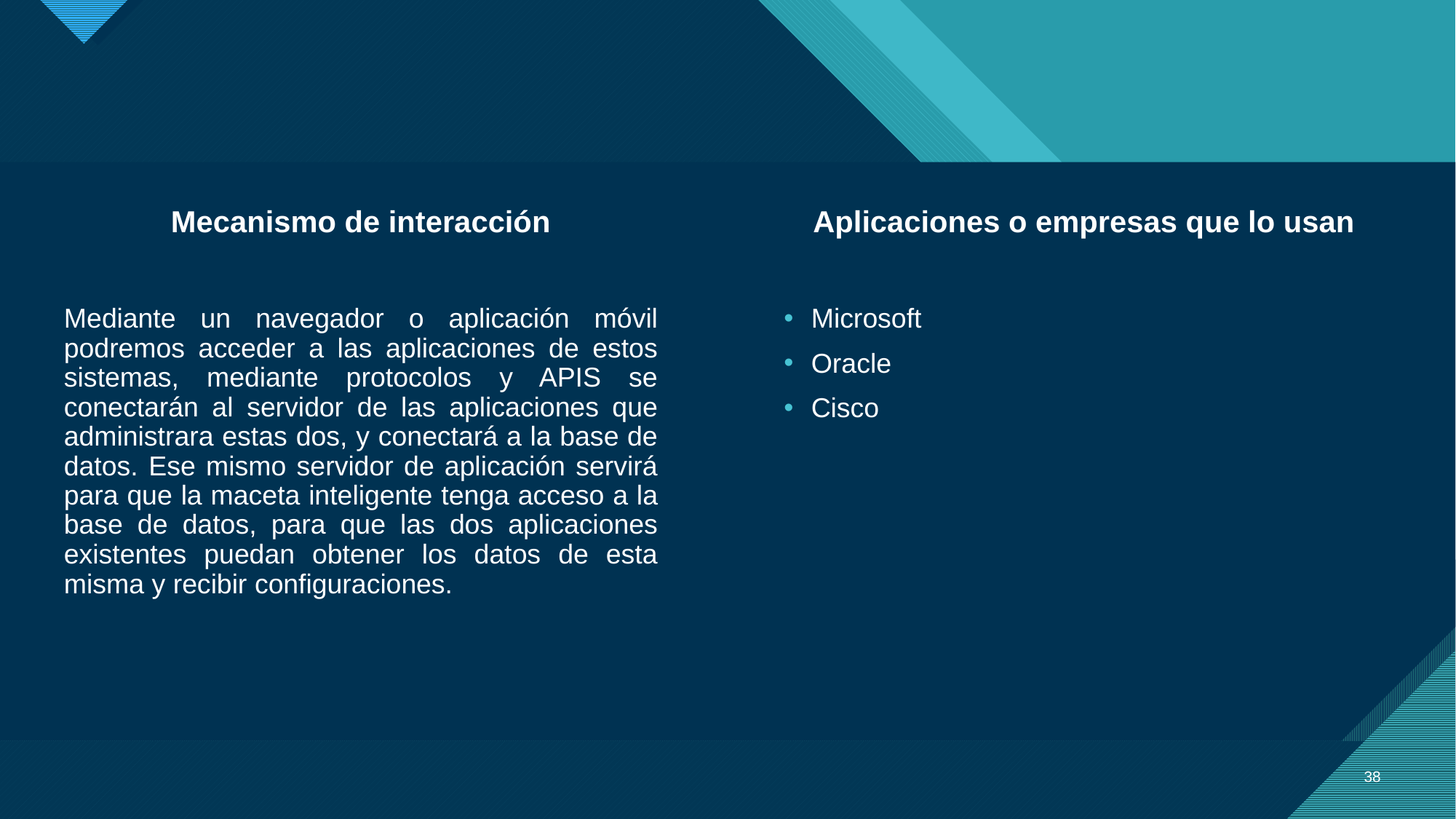

Mecanismo de interacción
Aplicaciones o empresas que lo usan
Mediante un navegador o aplicación móvil podremos acceder a las aplicaciones de estos sistemas, mediante protocolos y APIS se conectarán al servidor de las aplicaciones que administrara estas dos, y conectará a la base de datos. Ese mismo servidor de aplicación servirá para que la maceta inteligente tenga acceso a la base de datos, para que las dos aplicaciones existentes puedan obtener los datos de esta misma y recibir configuraciones.
Microsoft
Oracle
Cisco
38